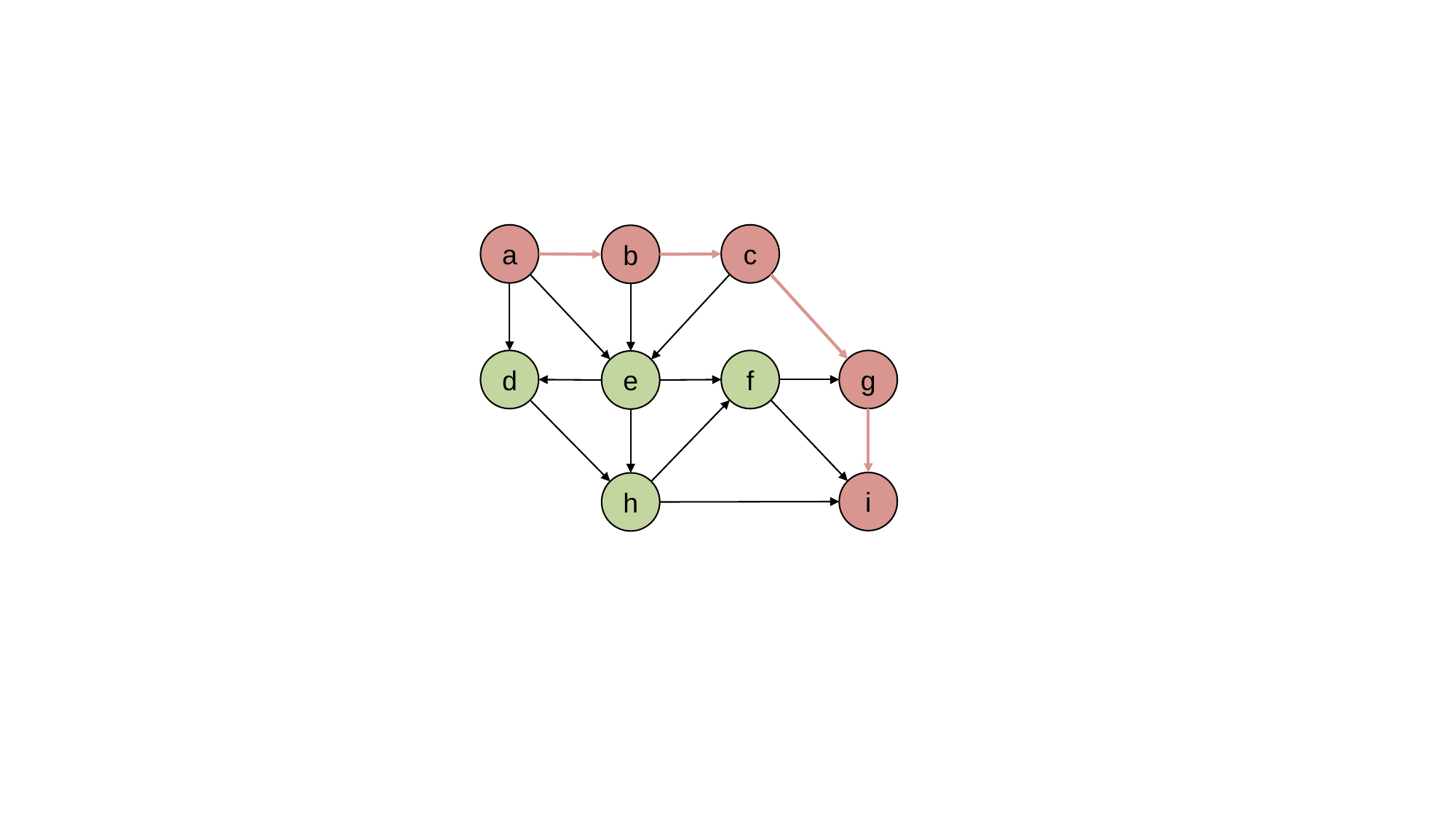

a
c
b
d
g
f
e
i
h